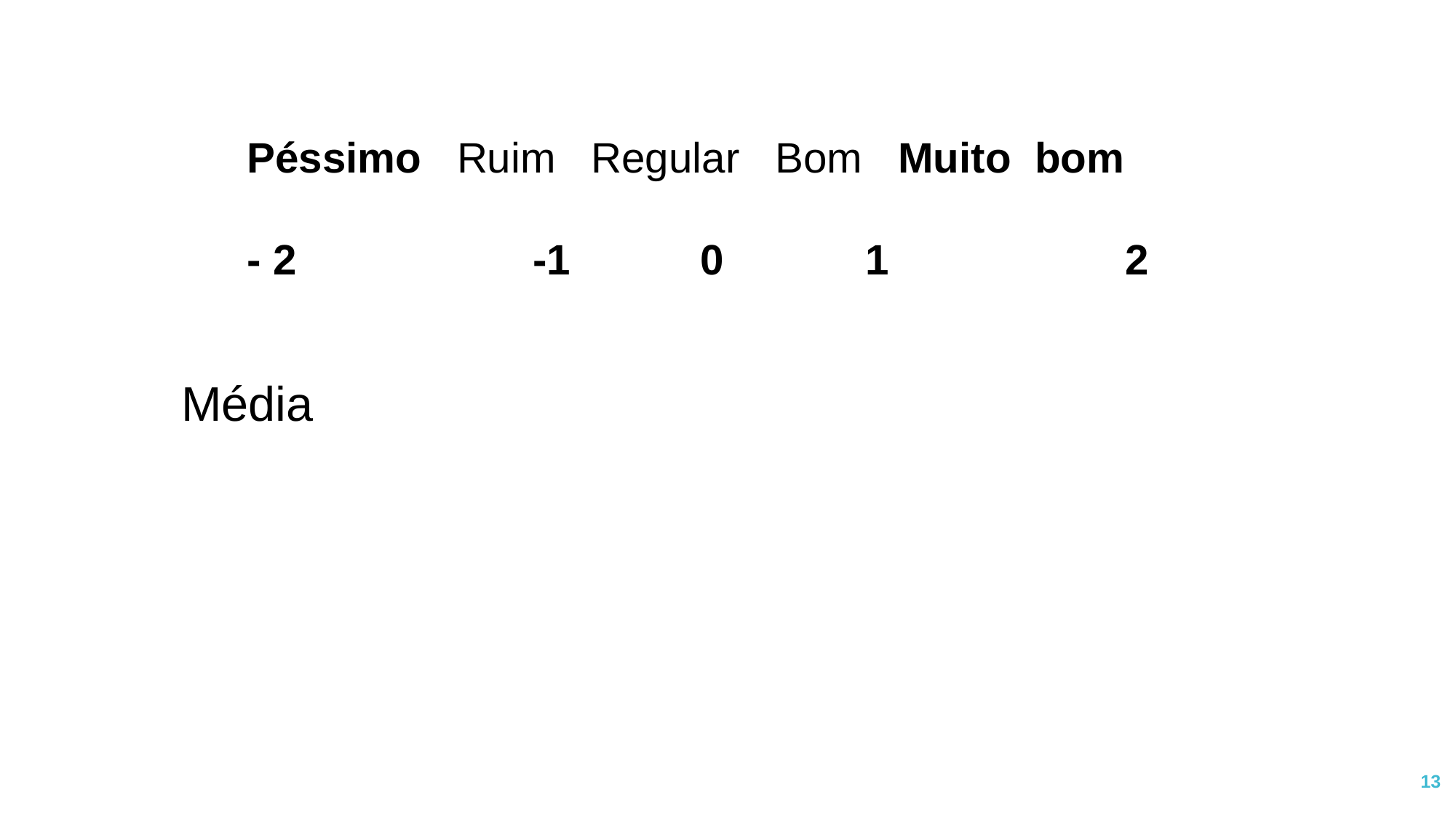

Péssimo   Ruim   Regular   Bom   Muito  bom

- 2                    -1           0            1                    2
Média
13